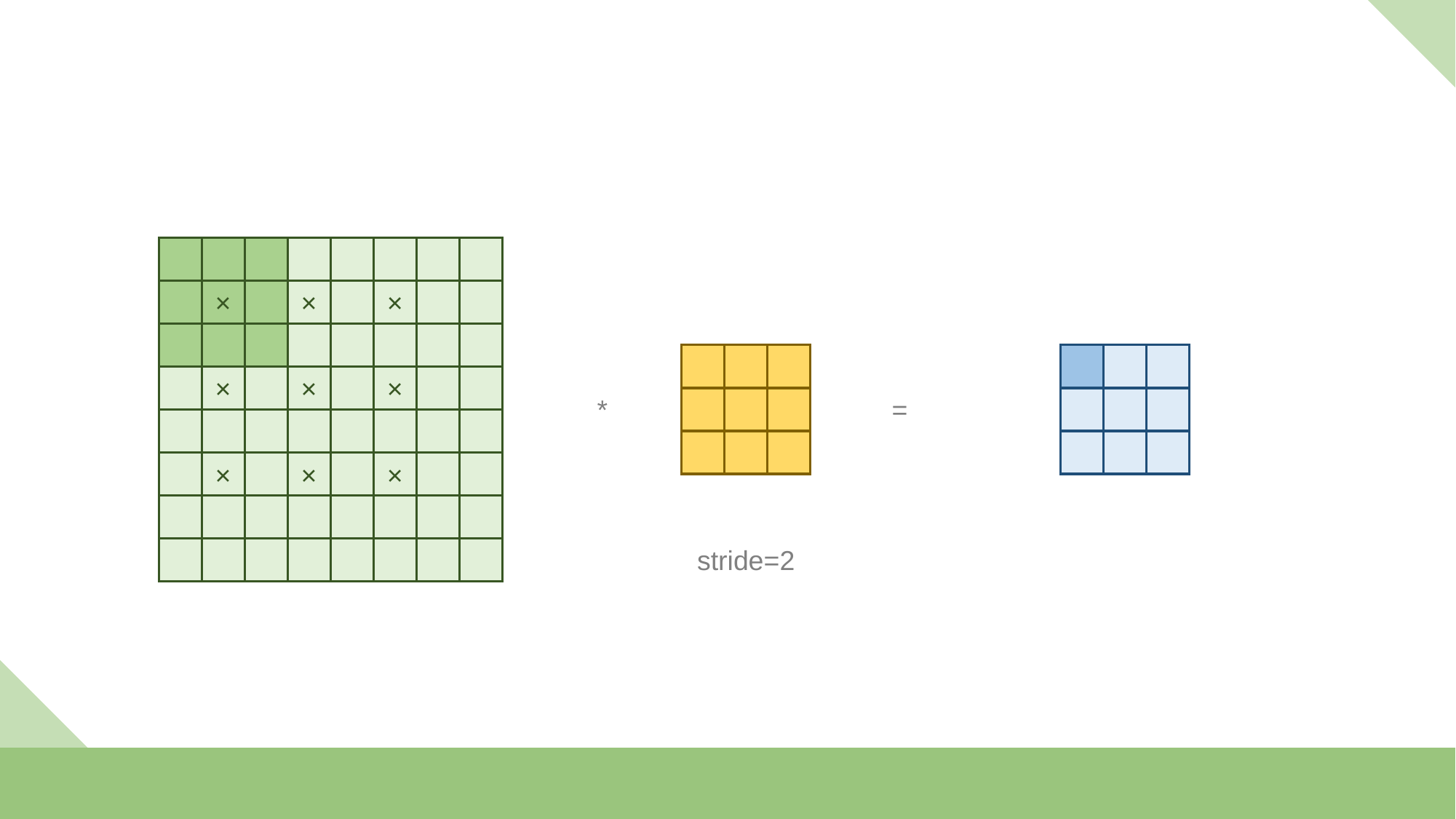

×

×

×

×

×

×

×

×

×

*
=
stride=2
7